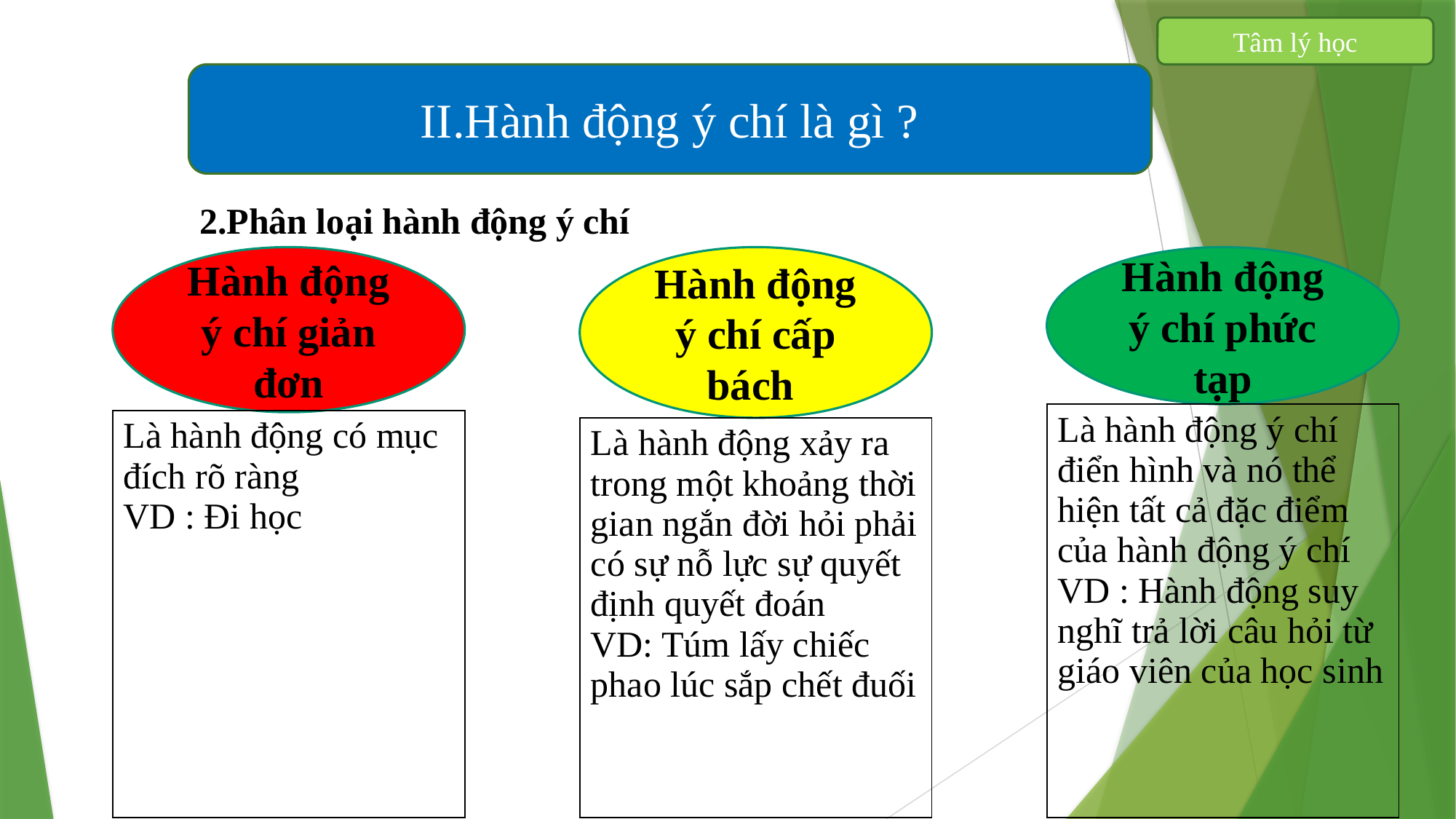

Tâm lý học
II.Hành động ý chí là gì ?
2.Phân loại hành động ý chí
Hành động ý chí giản đơn
Hành động ý chí cấp bách
Hành động ý chí phức tạp
| Là hành động ý chí điển hình và nó thể hiện tất cả đặc điểm của hành động ý chí VD : Hành động suy nghĩ trả lời câu hỏi từ giáo viên của học sinh |
| --- |
| Là hành động có mục đích rõ ràng VD : Đi học |
| --- |
| Là hành động xảy ra trong một khoảng thời gian ngắn đời hỏi phải có sự nỗ lực sự quyết định quyết đoán VD: Túm lấy chiếc phao lúc sắp chết đuối |
| --- |